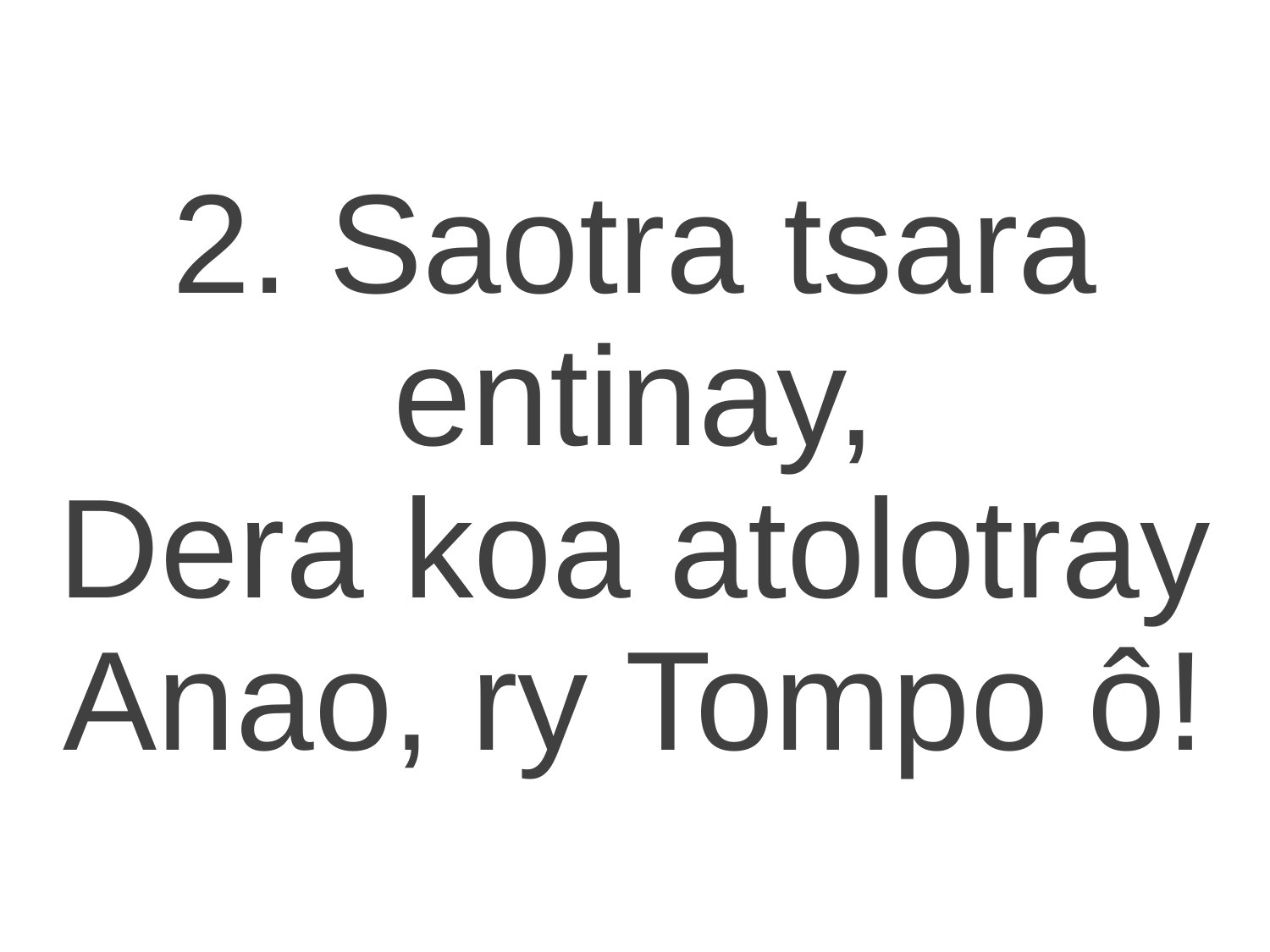

2. Saotra tsara entinay,
Dera koa atolotray
Anao, ry Tompo ô!